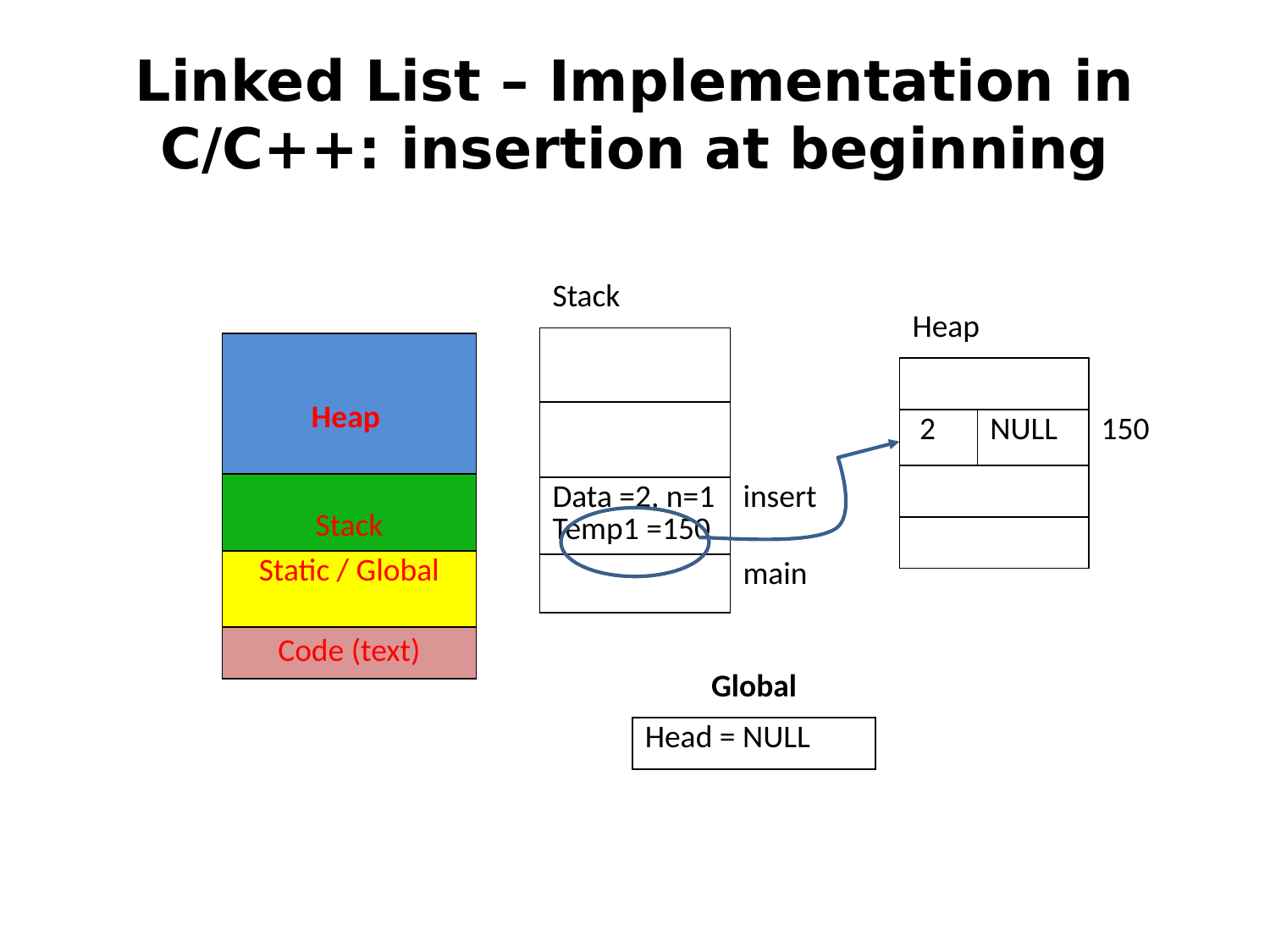

Linked List – Implementation in C/C++: insertion at beginning
| Stack |  |
| --- | --- |
|  |  |
|  |  |
| Data =2, n=1 Temp1 =150 | insert |
|  | main |
| Heap |  |  |
| --- | --- | --- |
|  |  |  |
| 2 | NULL | 150 |
|  |  |  |
|  |  |  |
| Heap |
| --- |
| Stack |
| Static / Global |
| Code (text) |

| Global |
| --- |
| Head = NULL |